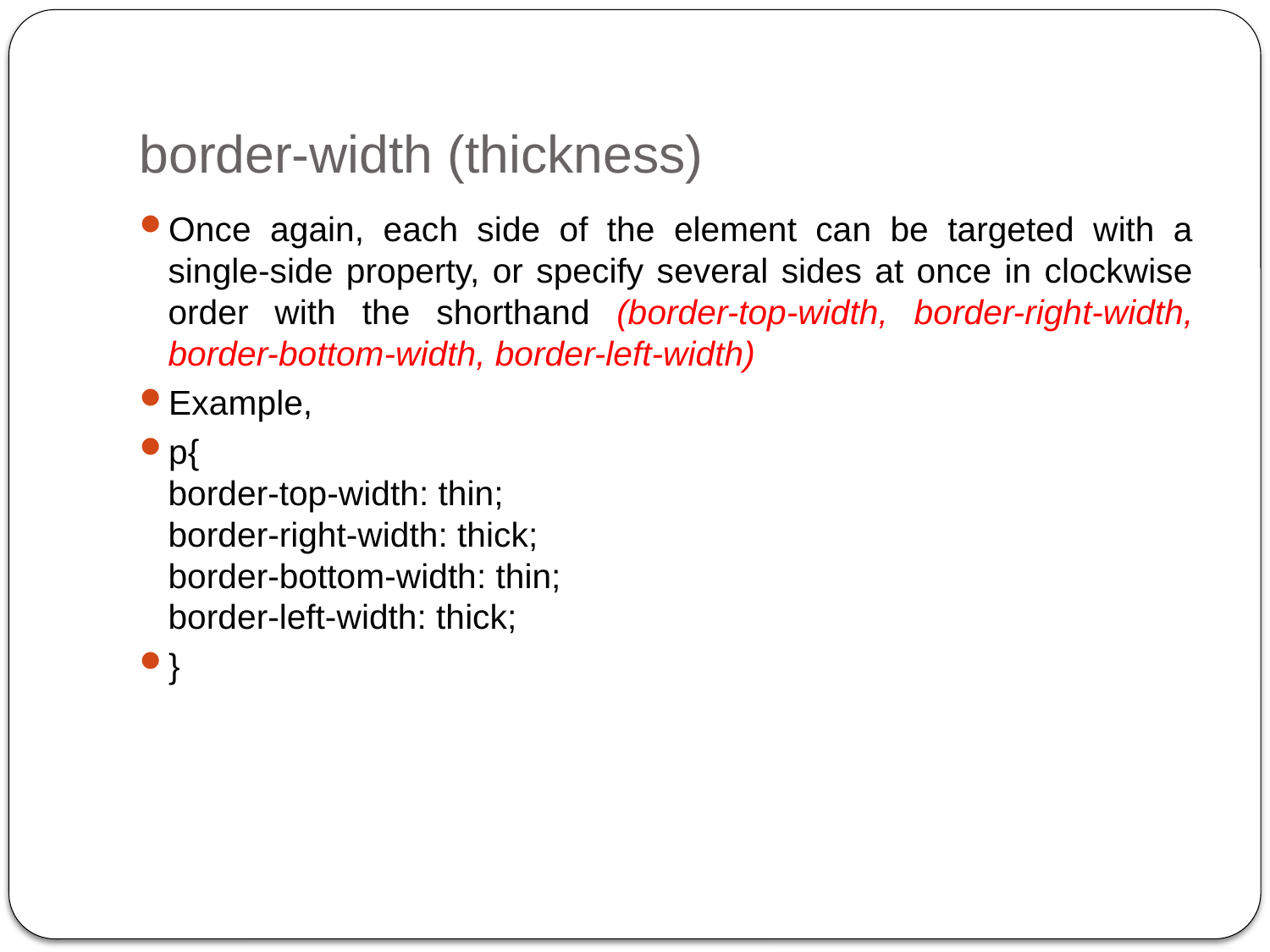

# border-width (thickness)
Once again, each side of the element can be targeted with a single-side property, or specify several sides at once in clockwise order with the shorthand (border-top-width, border-right-width, border-bottom-width, border-left-width)
Example,
p{
border-top-width: thin;
border-right-width: thick;
border-bottom-width: thin;
border-left-width: thick;
}